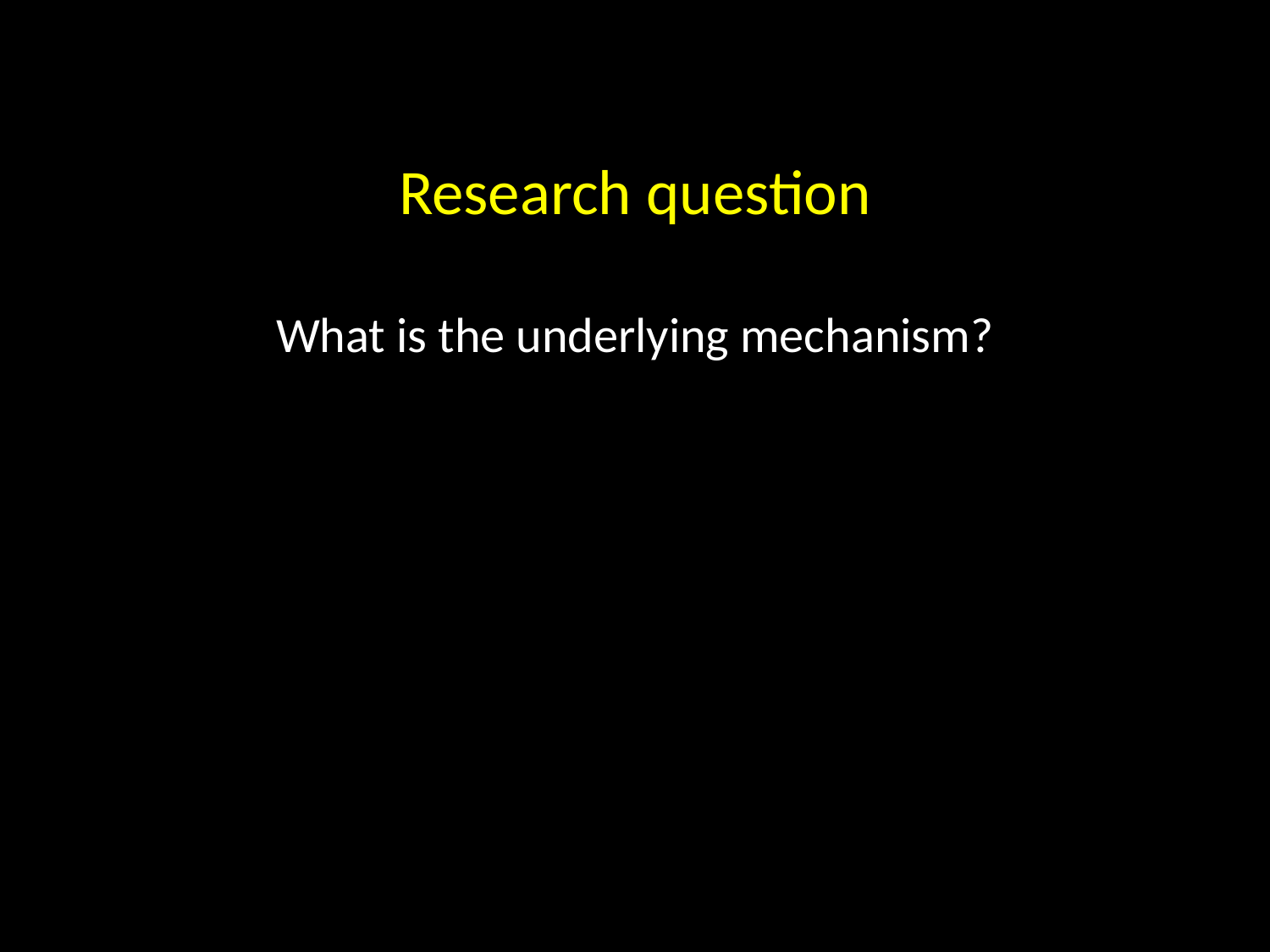

Research question

What is the underlying mechanism?